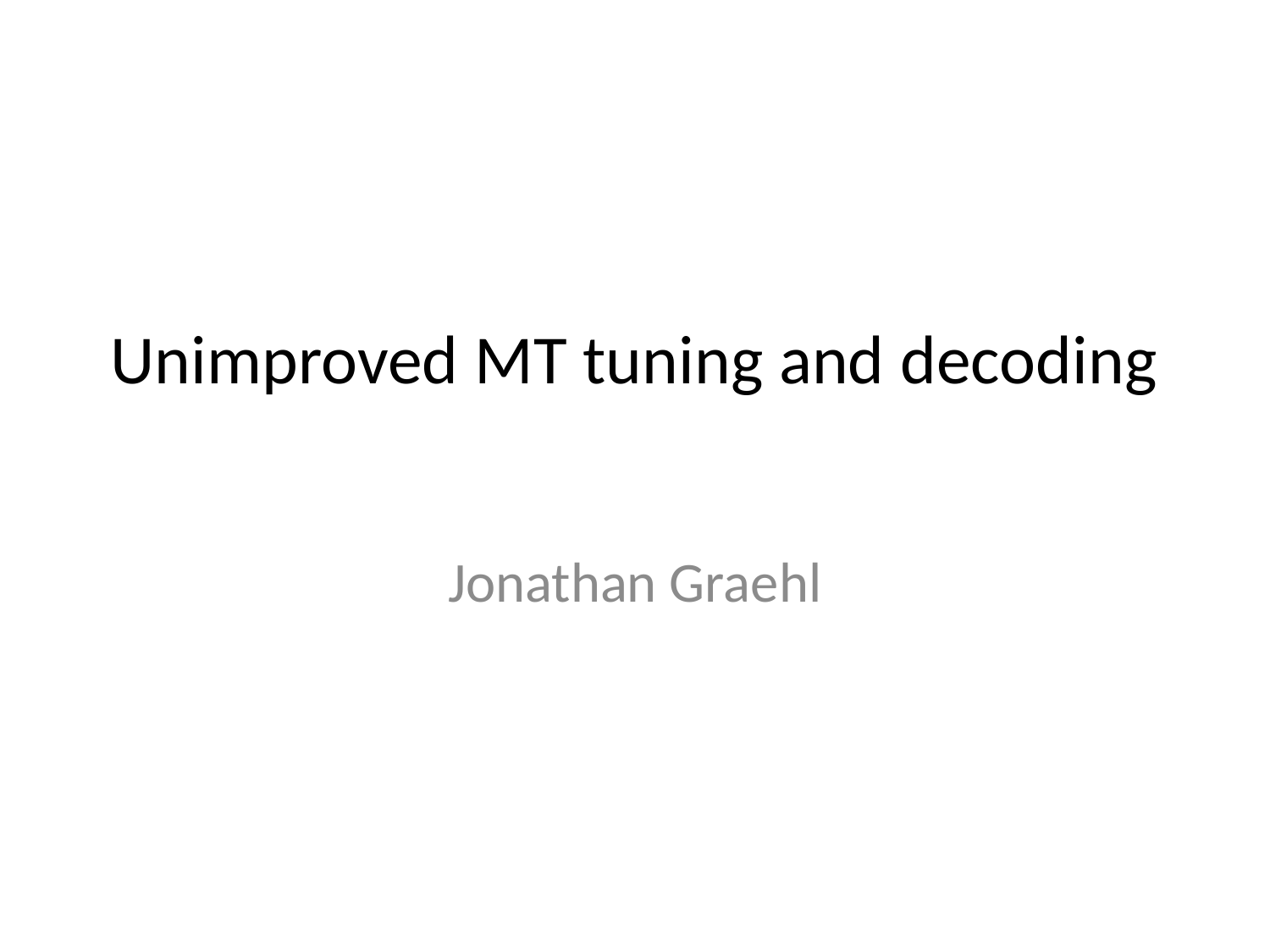

# Unimproved MT tuning and decoding
Jonathan Graehl